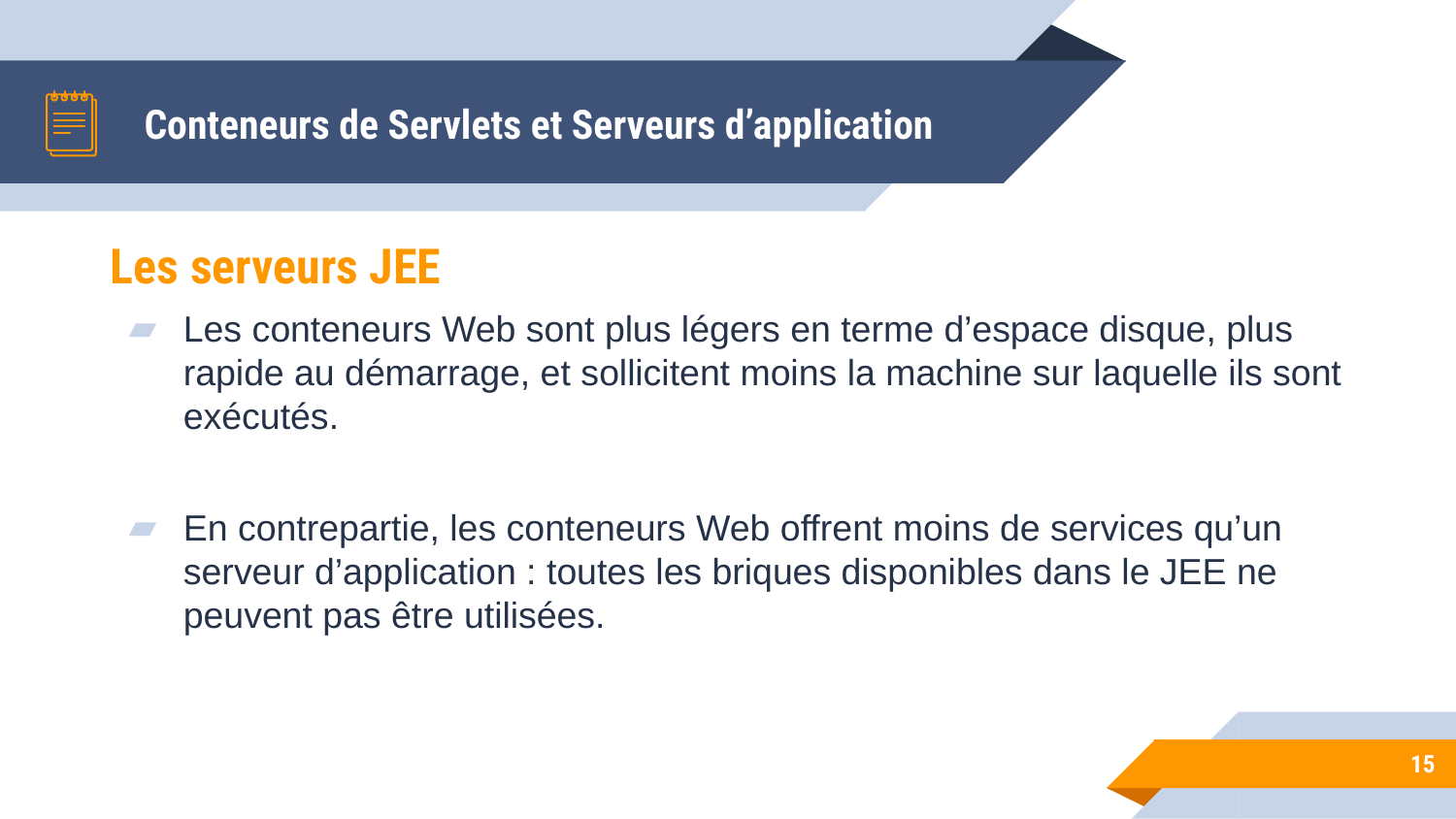

# Conteneurs de Servlets et Serveurs d’application

Les serveurs JEE
Les conteneurs Web sont plus légers en terme d’espace disque, plus rapide au démarrage, et sollicitent moins la machine sur laquelle ils sont exécutés.

En contrepartie, les conteneurs Web offrent moins de services qu’un serveur d’application : toutes les briques disponibles dans le JEE ne peuvent pas être utilisées.

15